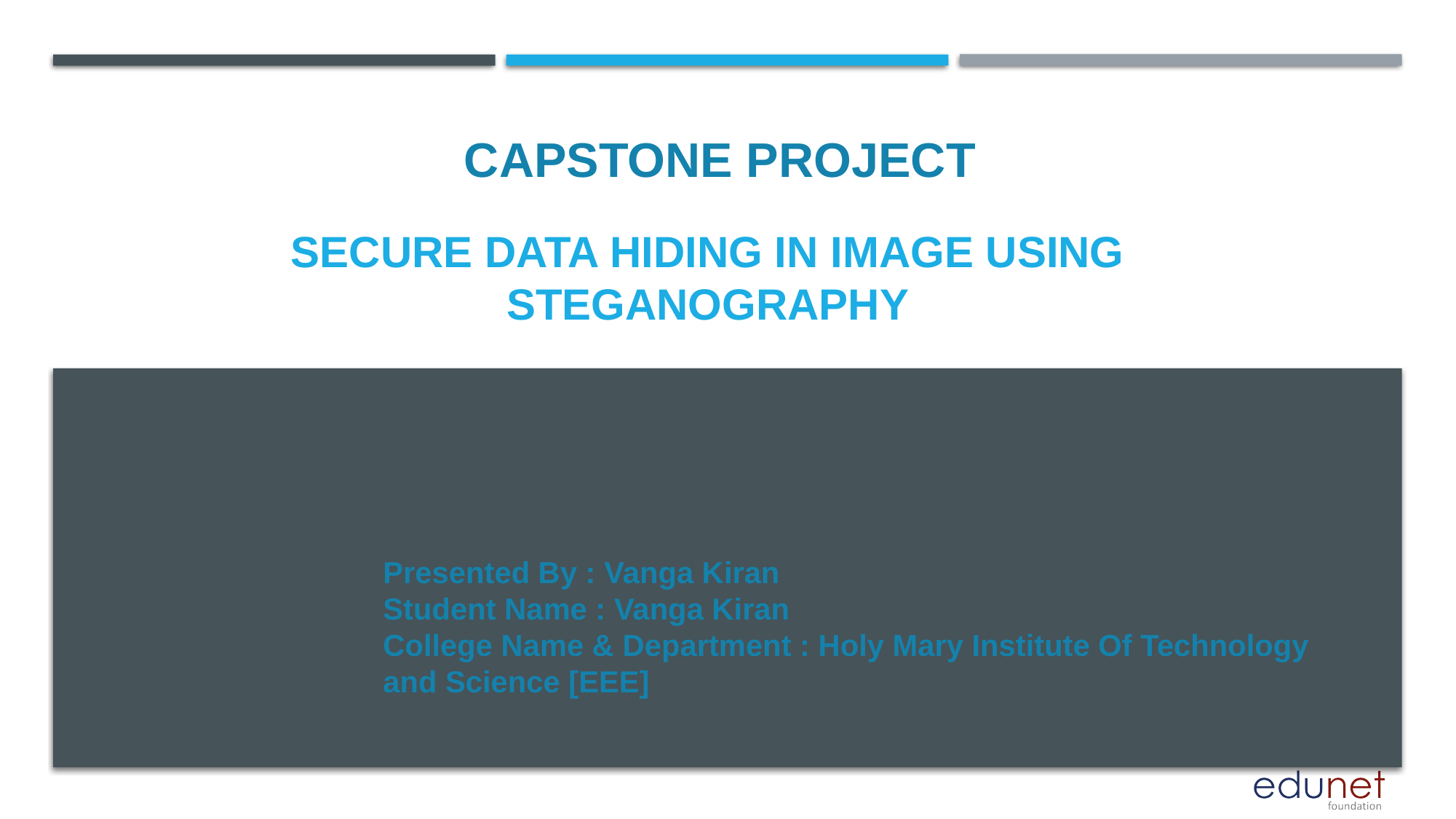

CAPSTONE PROJECT
# SECURE DATA HIDING IN IMAGE USING STEGANOGRAPHY
Presented By : Vanga Kiran
Student Name : Vanga Kiran
College Name & Department : Holy Mary Institute Of Technology and Science [EEE]